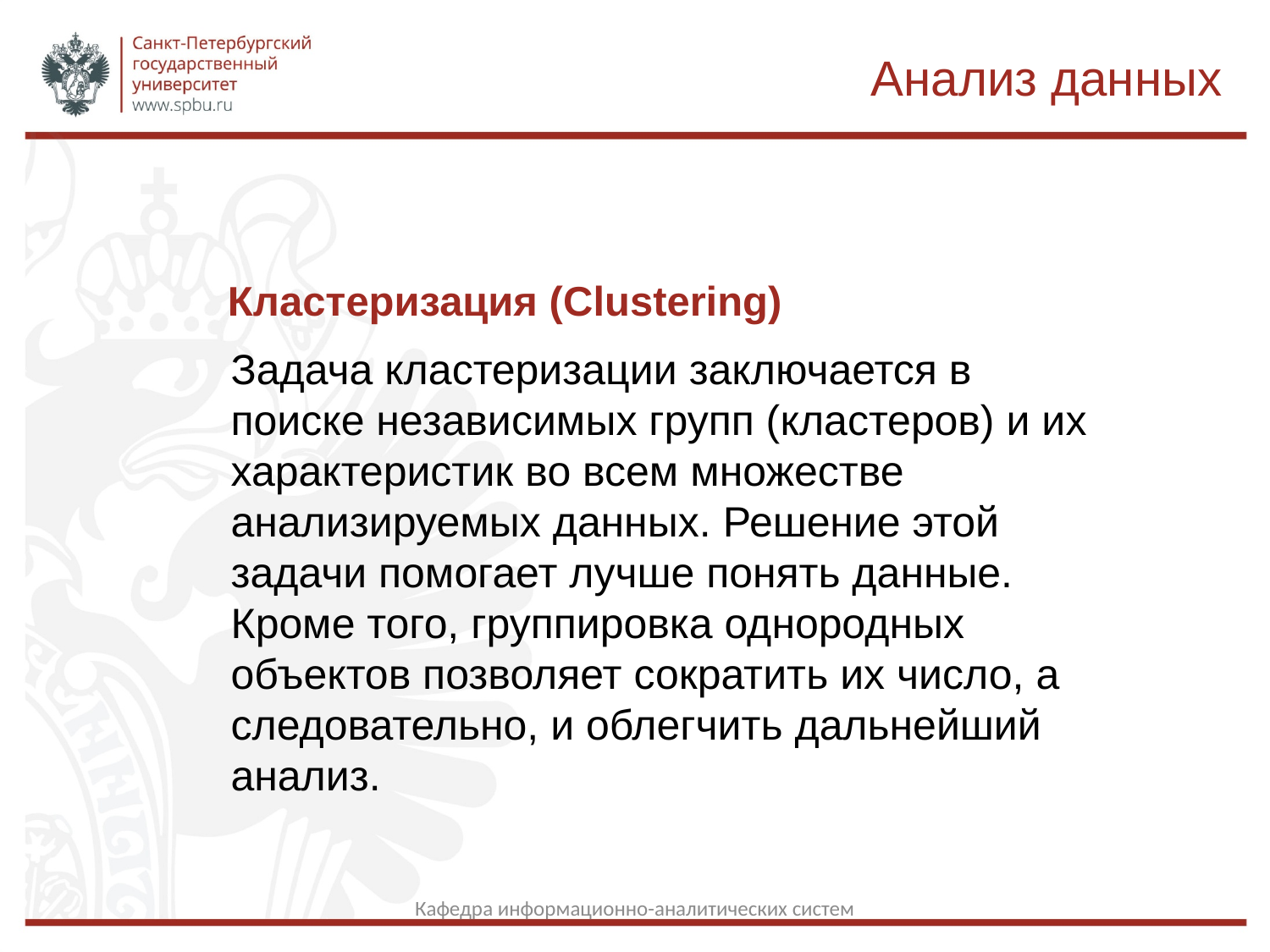

Анализ данных

Кластеризация (Clustering)

Задача кластеризации заключается в поиске независимых групп (кластеров) и их характеристик во всем множестве анализируемых данных. Решение этой задачи помогает лучше понять данные. Кроме того, группировка однородных объектов позволяет сократить их число, а следовательно, и облегчить дальнейший анализ.
Кафедра информационно-аналитических систем